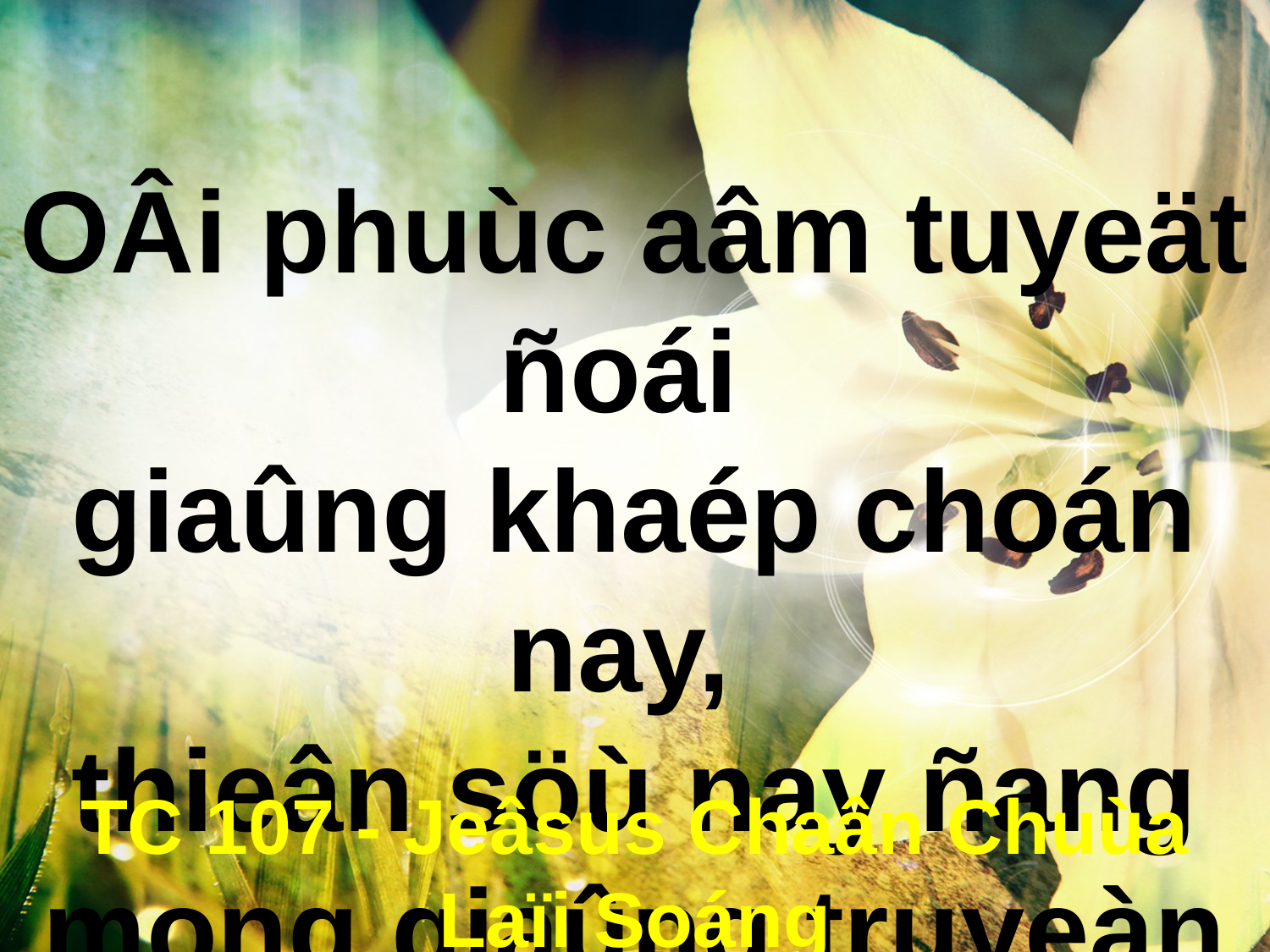

OÂi phuùc aâm tuyeät ñoái
giaûng khaép choán nay,
thieân söù nay ñang mong giaûng truyeàn ngay.
TC 107 - Jeâsus Chaân Chuùa Laïi Soáng